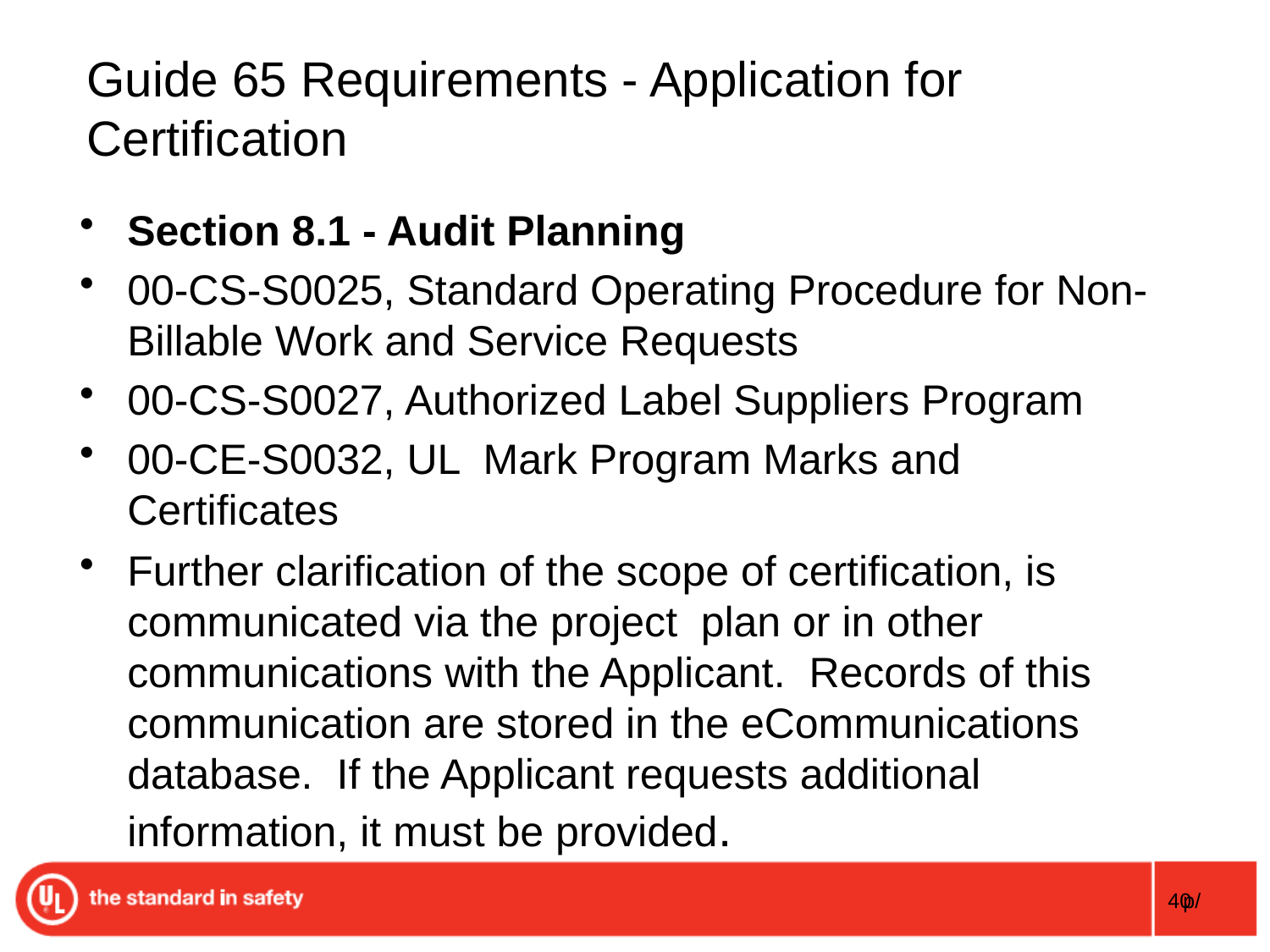

# Guide 65 Requirements - Application for Certification
Section 8.1 - Audit Planning
00-CS-S0025, Standard Operating Procedure for Non-Billable Work and Service Requests
00-CS-S0027, Authorized Label Suppliers Program
00-CE-S0032, UL  Mark Program Marks and Certificates
Further clarification of the scope of certification, is communicated via the project  plan or in other communications with the Applicant.  Records of this communication are stored in the eCommunications database.  If the Applicant requests additional information, it must be provided.